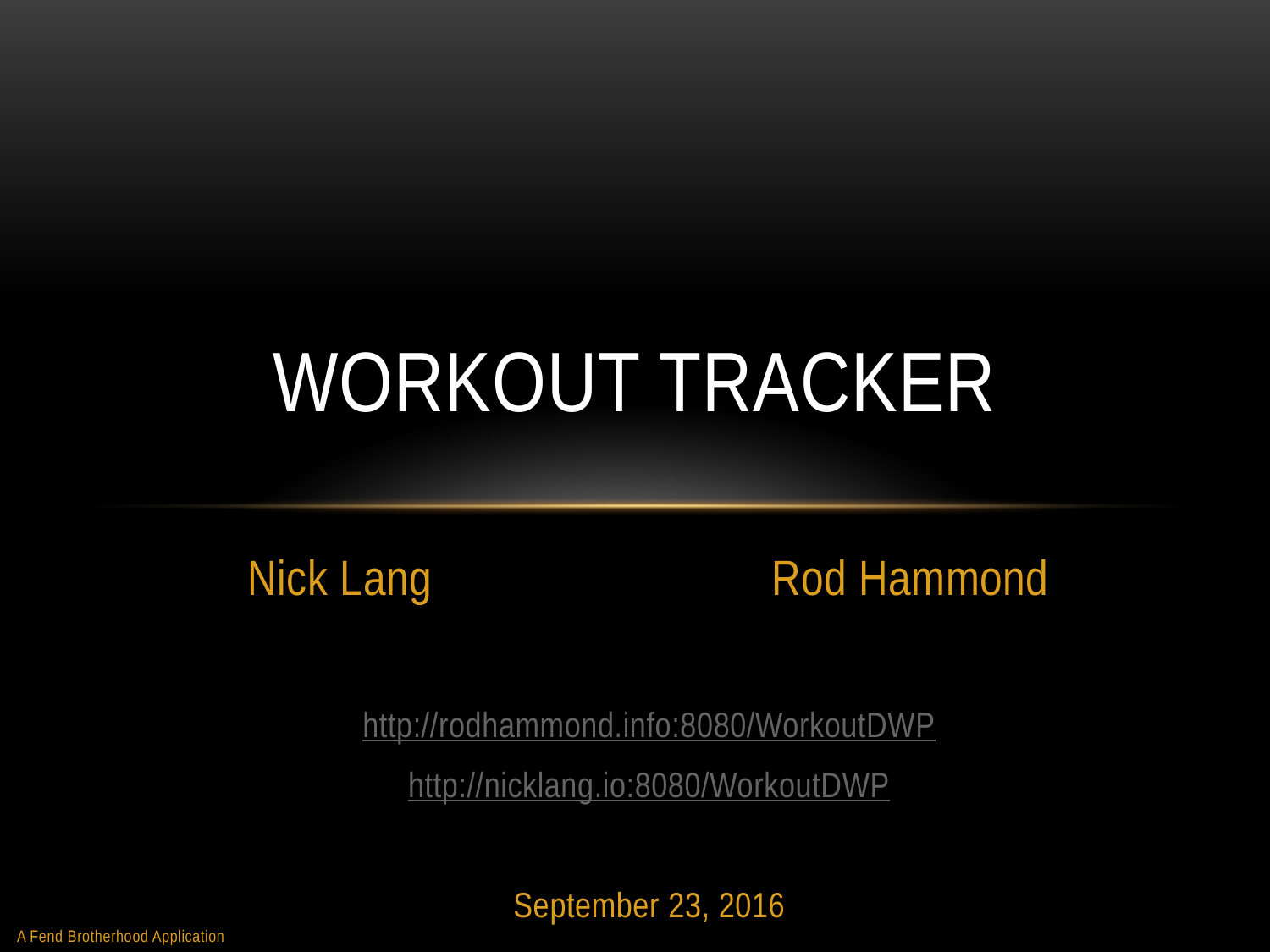

# Workout Tracker
Nick Lang                             Rod Hammond

http://rodhammond.info:8080/WorkoutDWP
http://nicklang.io:8080/WorkoutDWP

September 23, 2016
A Fend Brotherhood Application